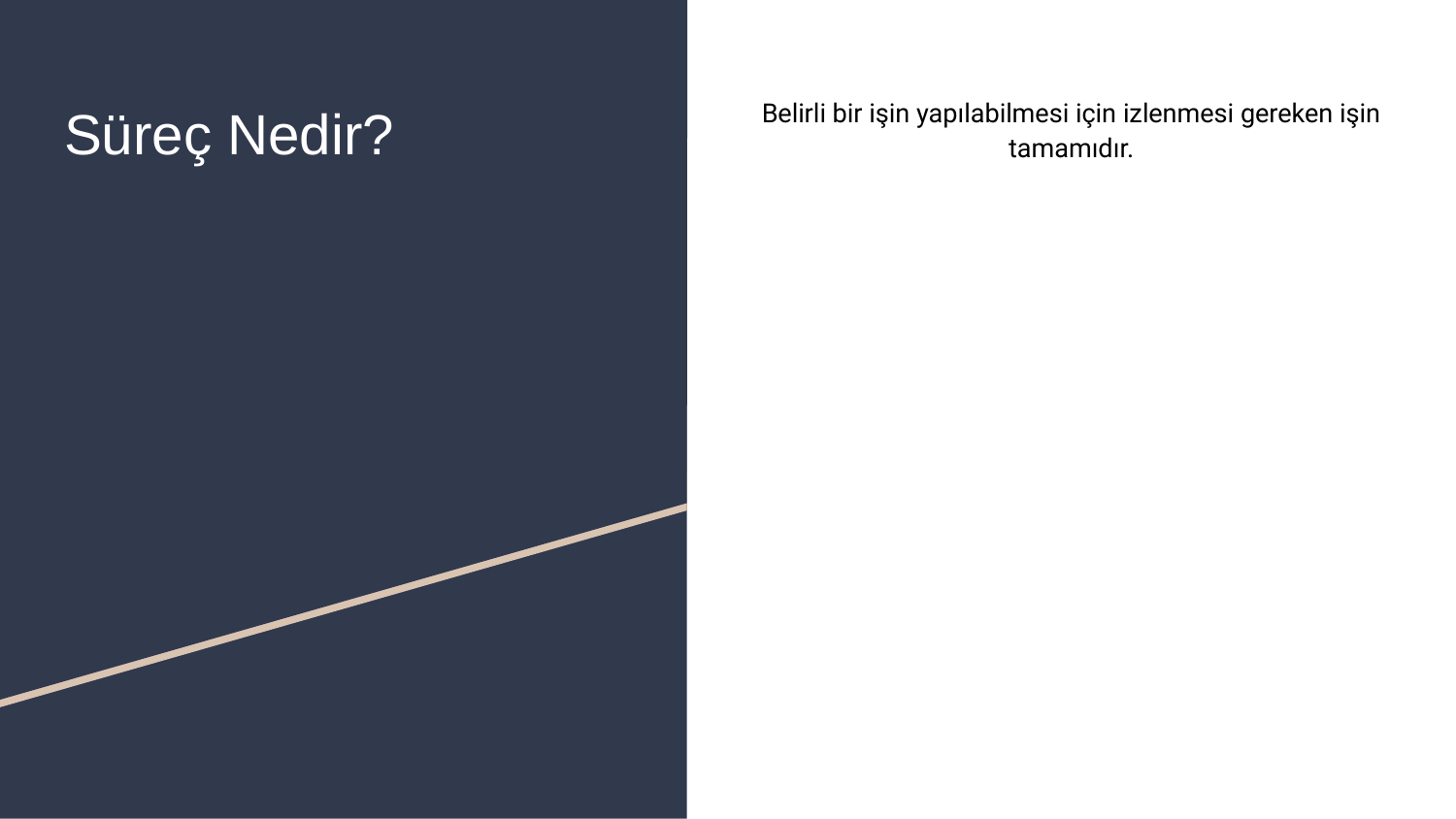

# Süreç Nedir?
Belirli bir işin yapılabilmesi için izlenmesi gereken işin tamamıdır.